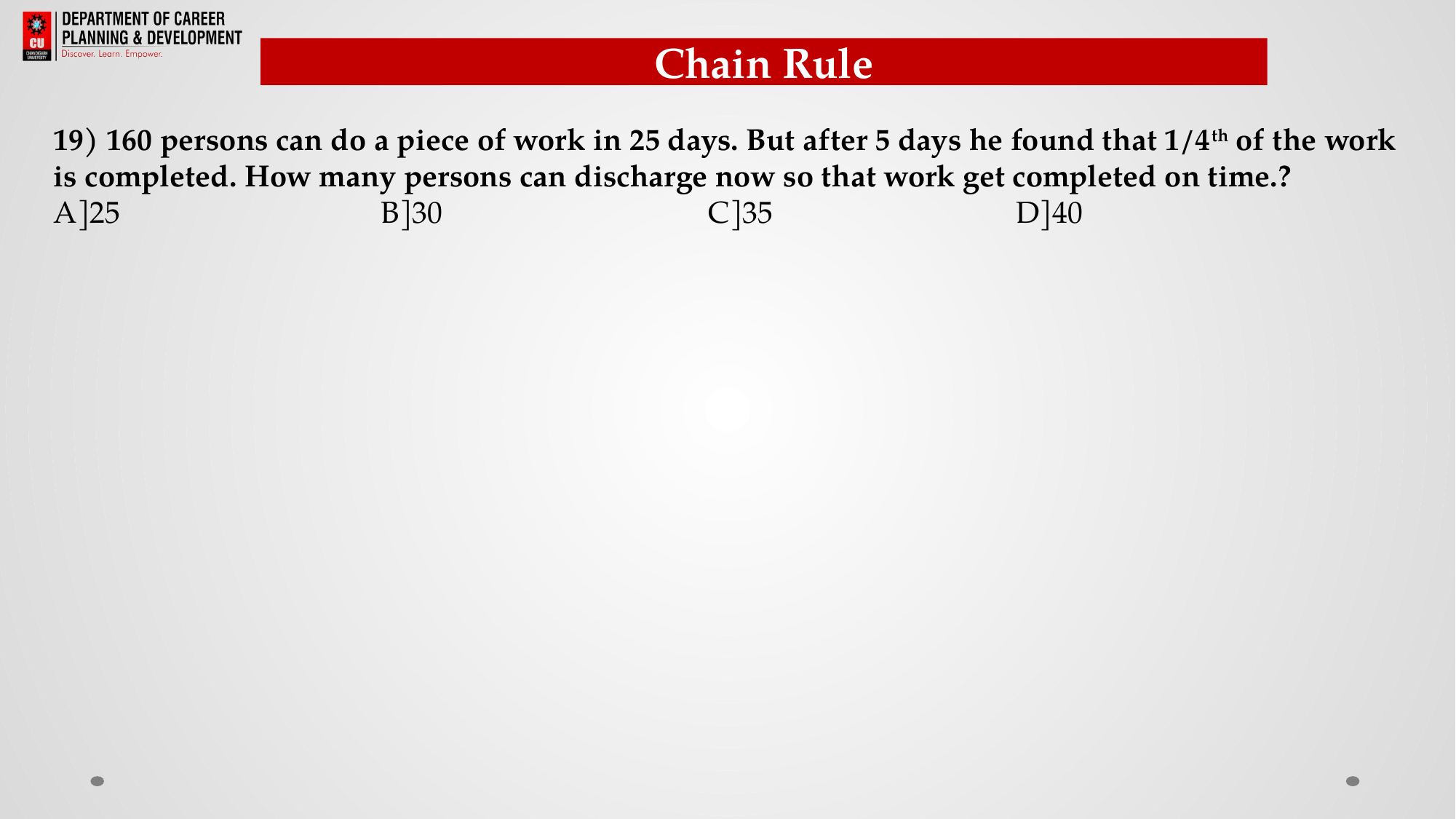

Chain Rule

19) 160 persons can do a piece of work in 25 days. But after 5 days he found that 1/4th of the work is completed. How many persons can discharge now so that work get completed on time.?
A]25                     	B]30                         	C]35	                          D]40